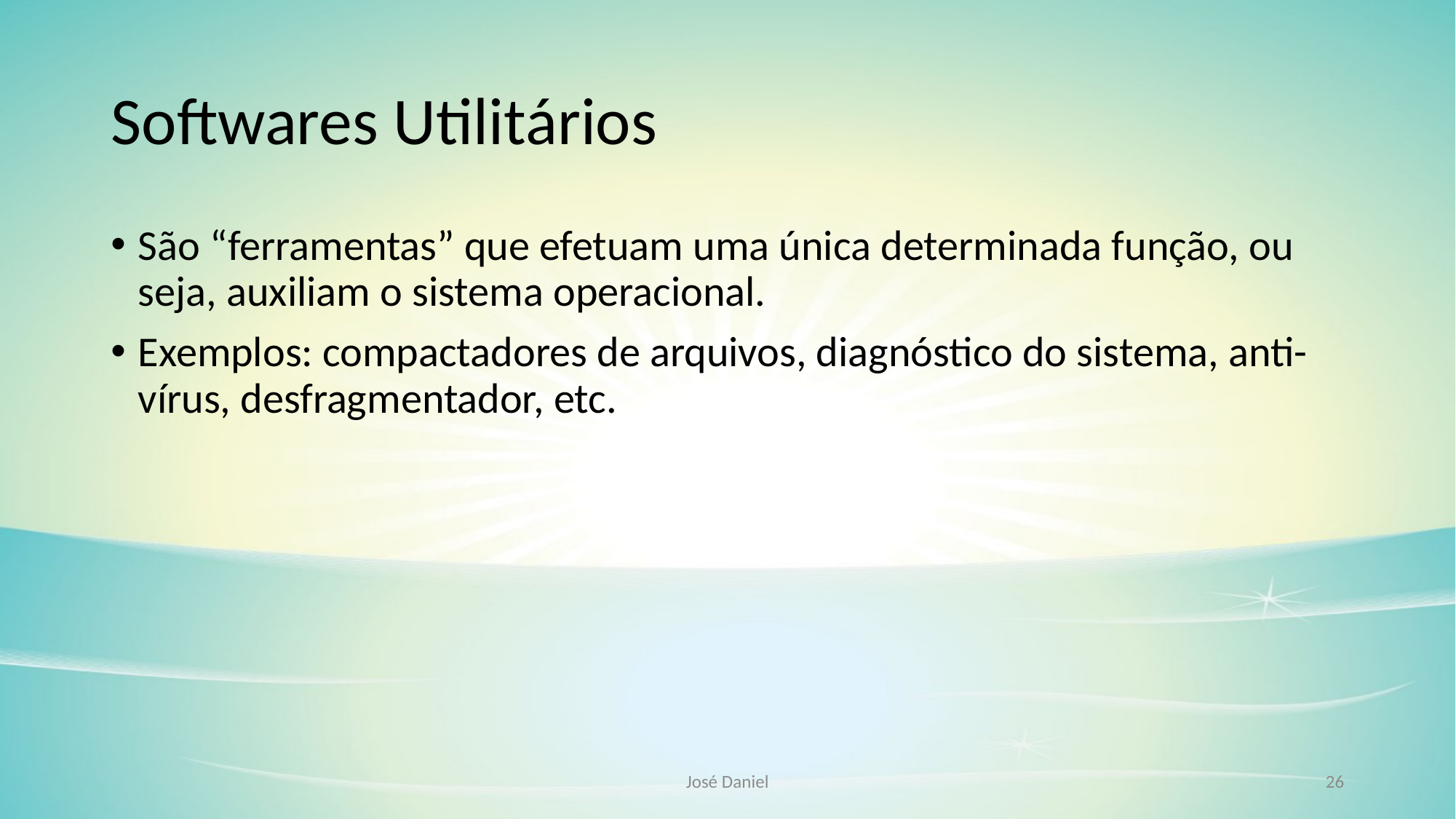

# Softwares Utilitários
São “ferramentas” que efetuam uma única determinada função, ou seja, auxiliam o sistema operacional.
Exemplos: compactadores de arquivos, diagnóstico do sistema, anti-vírus, desfragmentador, etc.
José Daniel
26